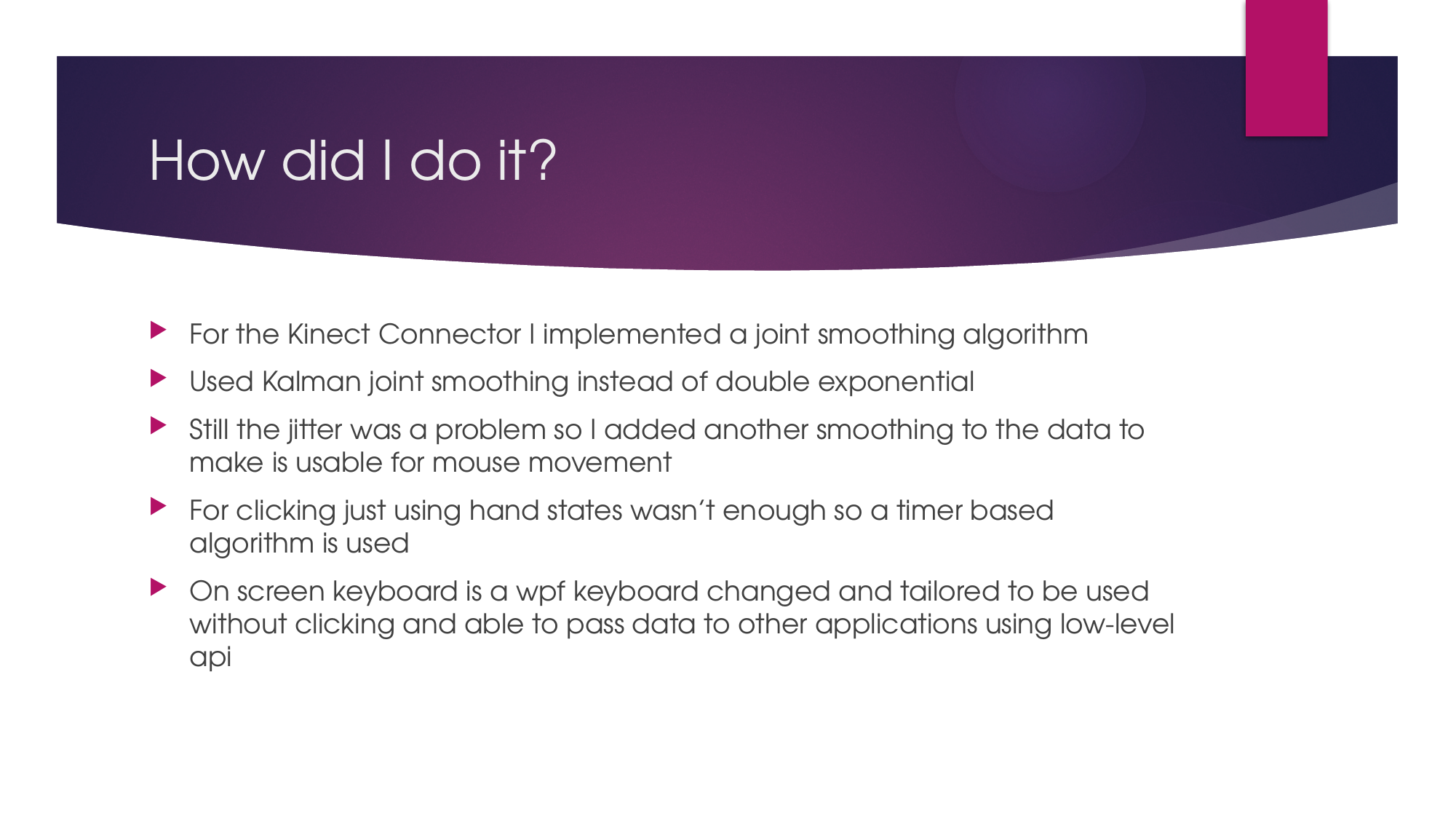

# How did I do it?
For the Kinect Connector I implemented a joint smoothing algorithm
Used Kalman joint smoothing instead of double exponential
Still the jitter was a problem so I added another smoothing to the data to make is usable for mouse movement
For clicking just using hand states wasn’t enough so a timer based algorithm is used
On screen keyboard is a wpf keyboard changed and tailored to be used without clicking and able to pass data to other applications using low-level api